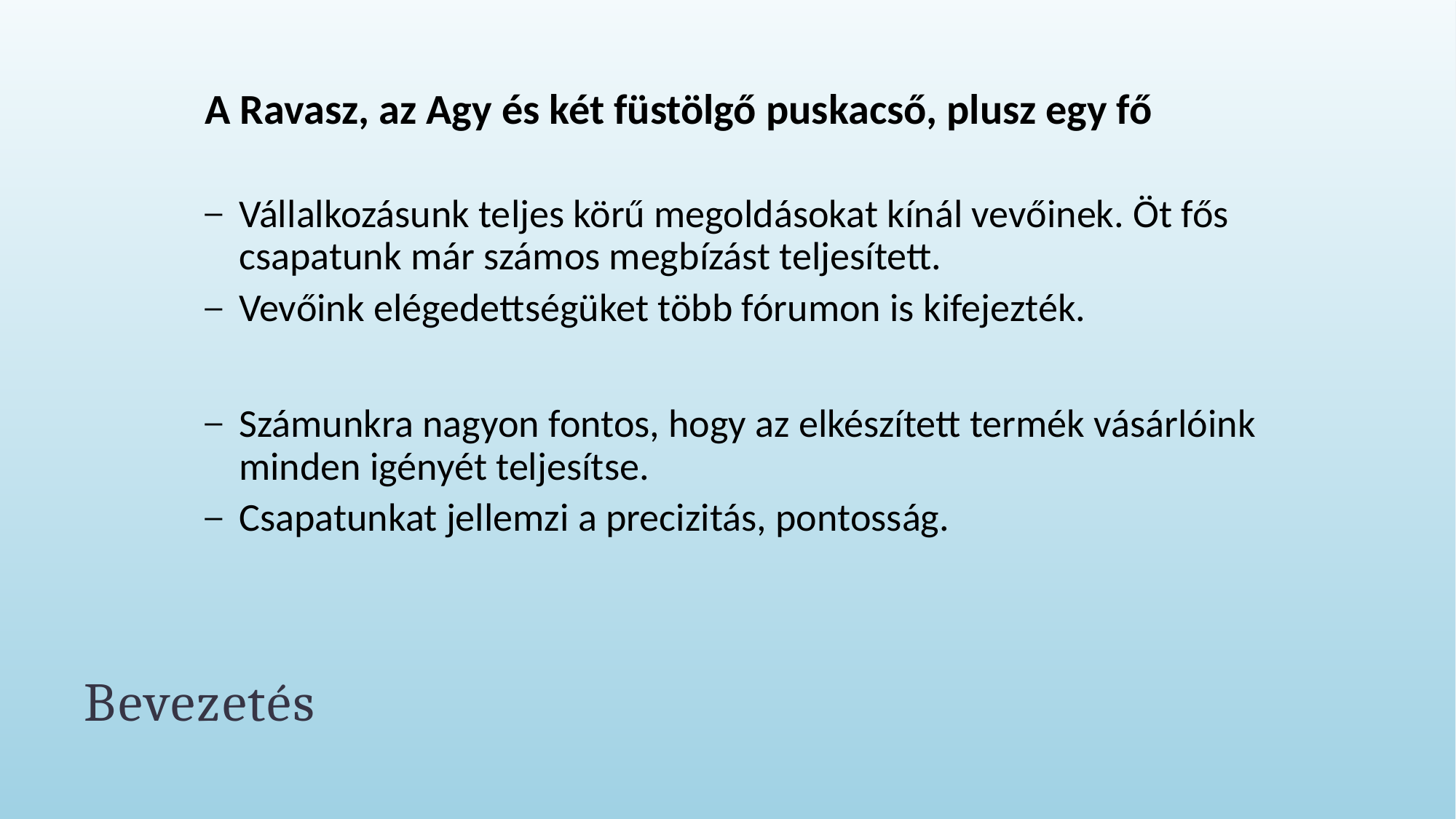

A Ravasz, az Agy és két füstölgő puskacső, plusz egy fő
Vállalkozásunk teljes körű megoldásokat kínál vevőinek. Öt fős csapatunk már számos megbízást teljesített.
Vevőink elégedettségüket több fórumon is kifejezték.

Számunkra nagyon fontos, hogy az elkészített termék vásárlóink minden igényét teljesítse.
Csapatunkat jellemzi a precizitás, pontosság.

# Bevezetés